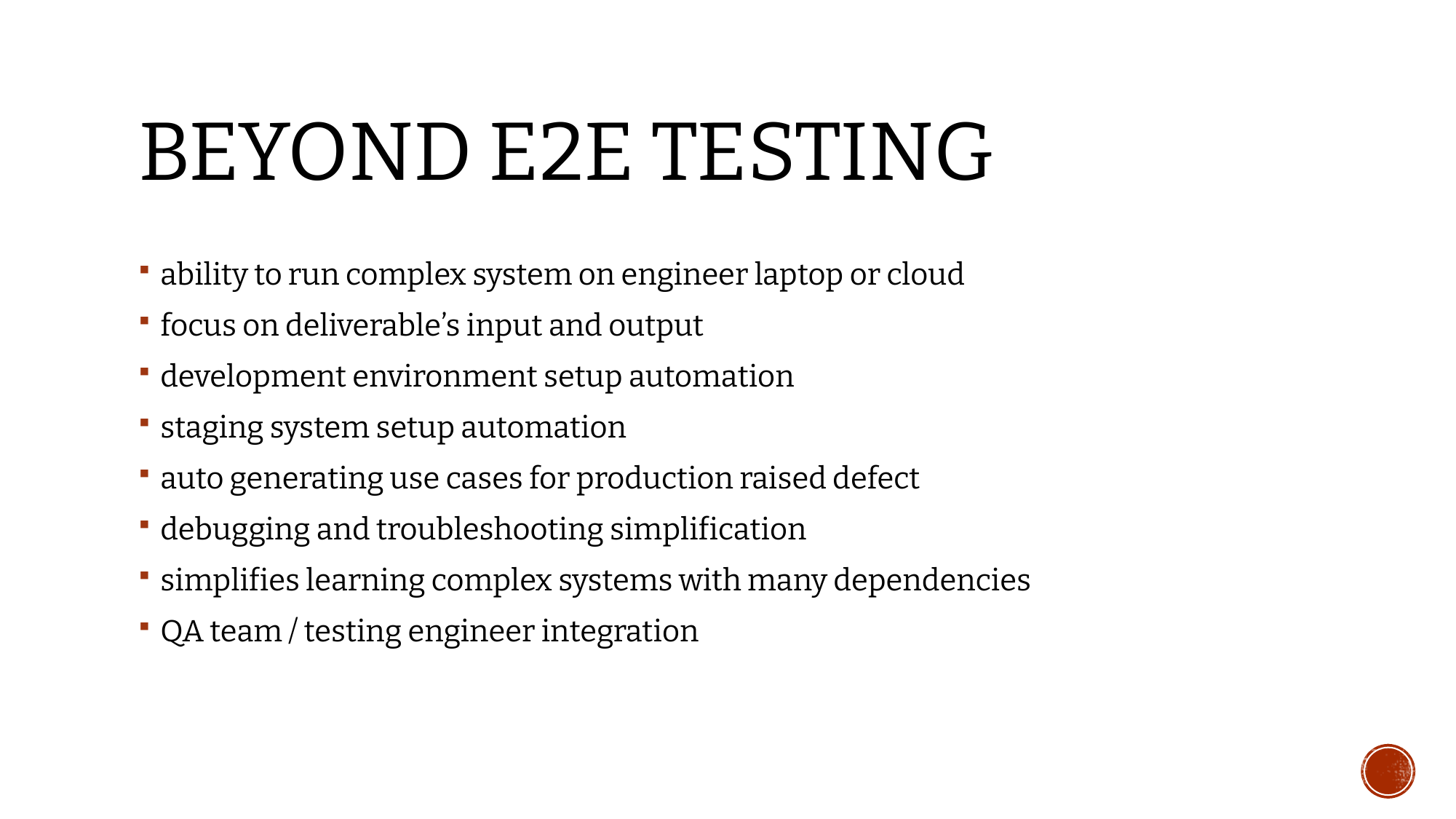

# Beyond e2e testing
ability to run complex system on engineer laptop or cloud
focus on deliverable’s input and output
development environment setup automation
staging system setup automation
auto generating use cases for production raised defect
debugging and troubleshooting simplification
simplifies learning complex systems with many dependencies
QA team / testing engineer integration